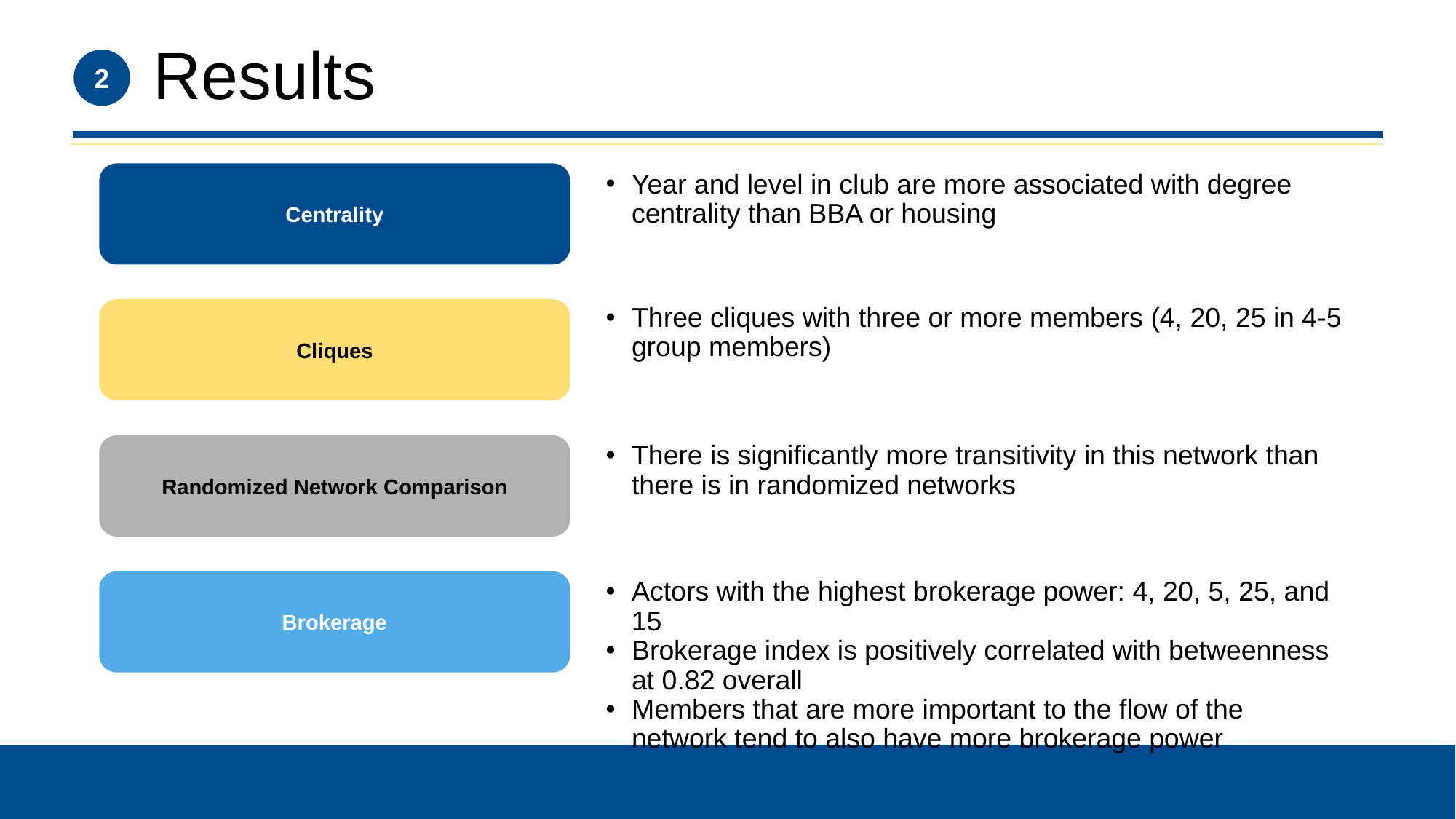

# Results
1
2
Centrality
Year and level in club are more associated with degree centrality than BBA or housing
Three cliques with three or more members (4, 20, 25 in 4-5 group members)
Cliques
There is significantly more transitivity in this network than there is in randomized networks

Randomized Network Comparison
Brokerage
Actors with the highest brokerage power: 4, 20, 5, 25, and 15
Brokerage index is positively correlated with betweenness at 0.82 overall
Members that are more important to the flow of the network tend to also have more brokerage power